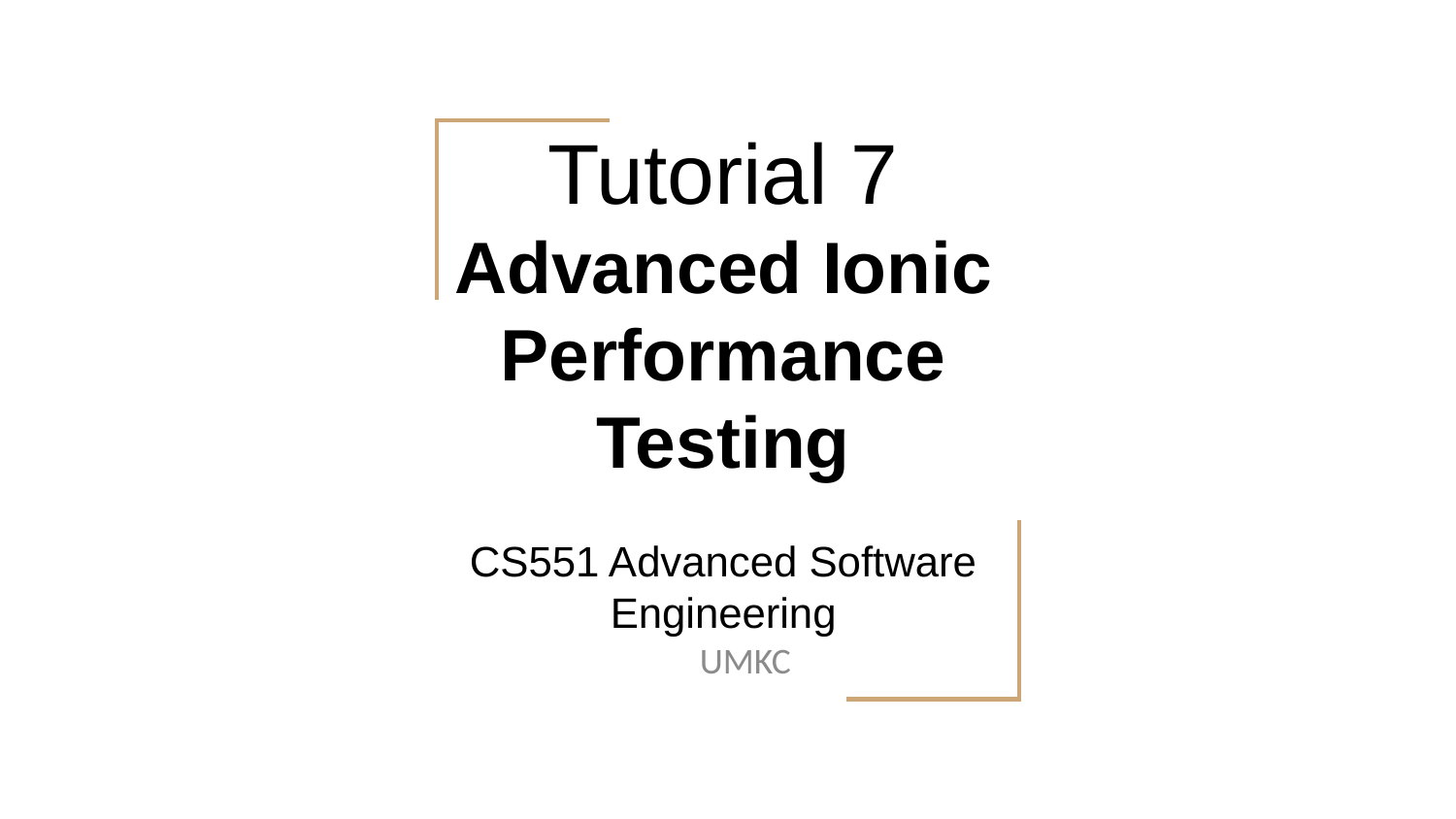

# Tutorial 7
Advanced Ionic
Performance Testing
CS551 Advanced Software Engineering
UMKC